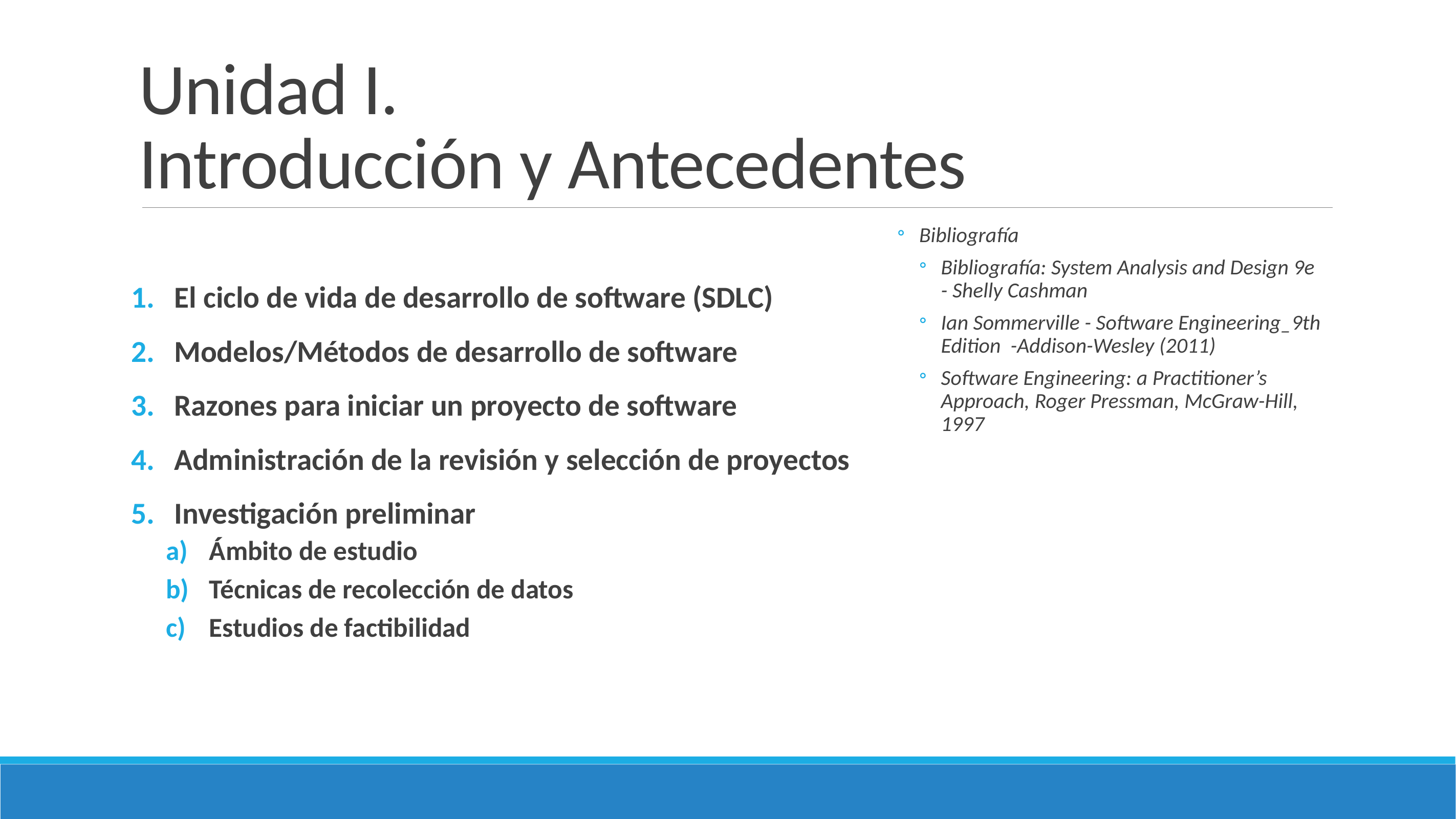

# Unidad I. Introducción y Antecedentes

El ciclo de vida de desarrollo de software (SDLC)
Modelos/Métodos de desarrollo de software
Razones para iniciar un proyecto de software
Administración de la revisión y selección de proyectos
Investigación preliminar
Ámbito de estudio
Técnicas de recolección de datos
Estudios de factibilidad

Bibliografía
Bibliografía: System Analysis and Design 9e - Shelly Cashman
Ian Sommerville - Software Engineering_9th Edition  -Addison-Wesley (2011)
Software Engineering: a Practitioner’s Approach, Roger Pressman, McGraw-Hill, 1997